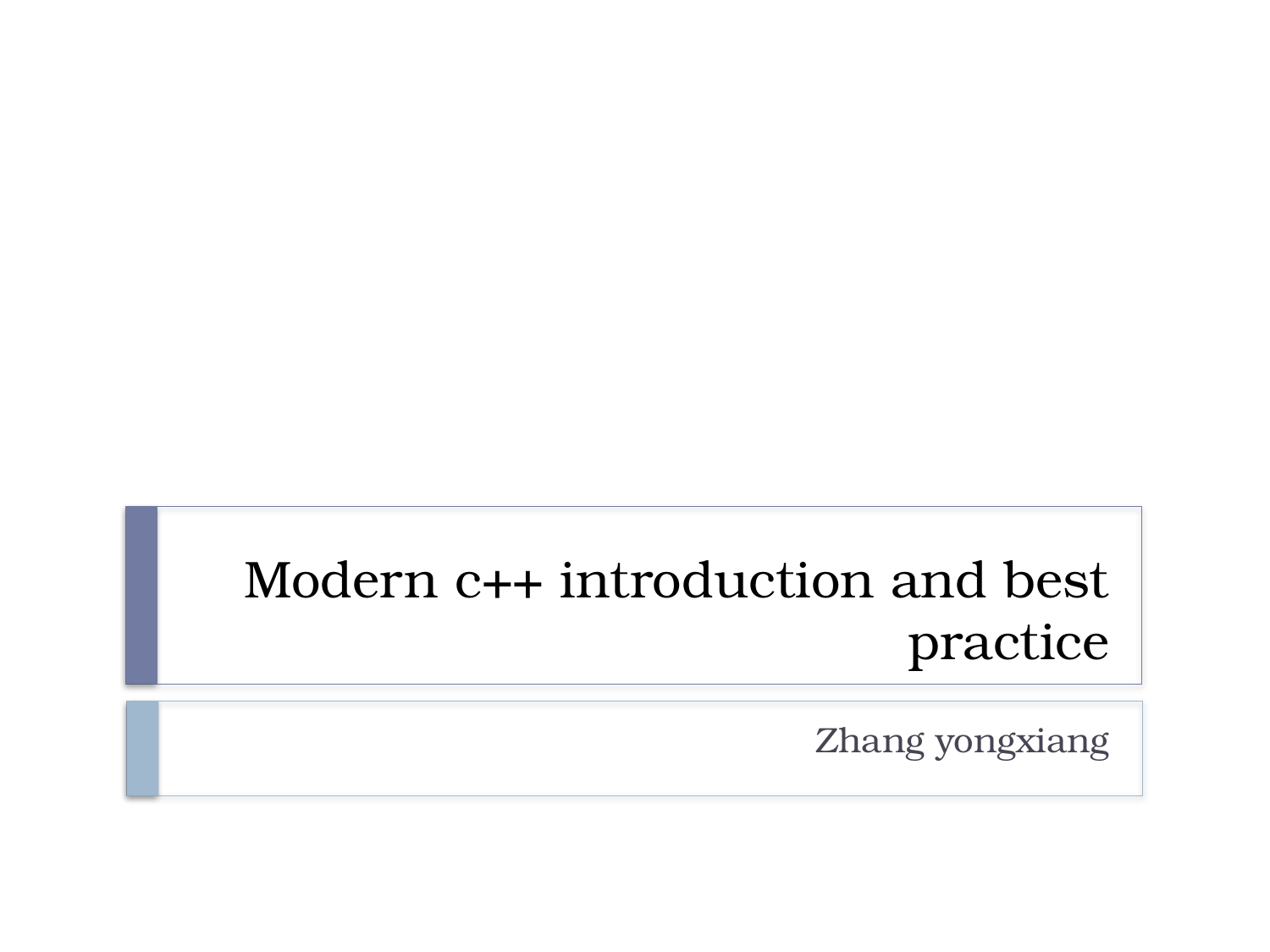

# Modern c++ introduction and best practice
Zhang yongxiang